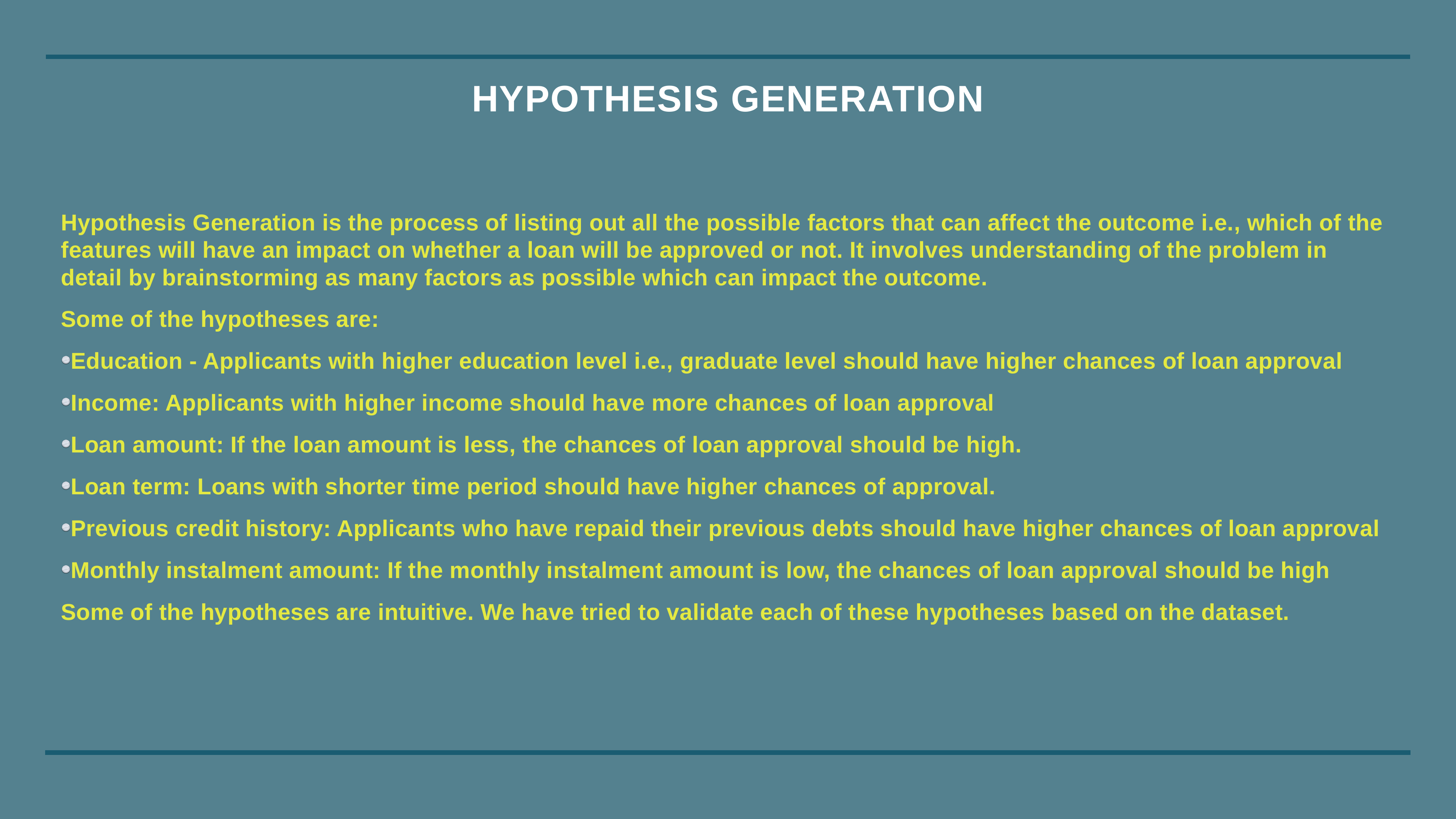

# HYPOTHESIS GENERATION
Hypothesis Generation is the process of listing out all the possible factors that can affect the outcome i.e., which of the features will have an impact on whether a loan will be approved or not. It involves understanding of the problem in detail by brainstorming as many factors as possible which can impact the outcome.
Some of the hypotheses are:
Education - Applicants with higher education level i.e., graduate level should have higher chances of loan approval
Income: Applicants with higher income should have more chances of loan approval
Loan amount: If the loan amount is less, the chances of loan approval should be high.
Loan term: Loans with shorter time period should have higher chances of approval.
Previous credit history: Applicants who have repaid their previous debts should have higher chances of loan approval
Monthly instalment amount: If the monthly instalment amount is low, the chances of loan approval should be high
Some of the hypotheses are intuitive. We have tried to validate each of these hypotheses based on the dataset.